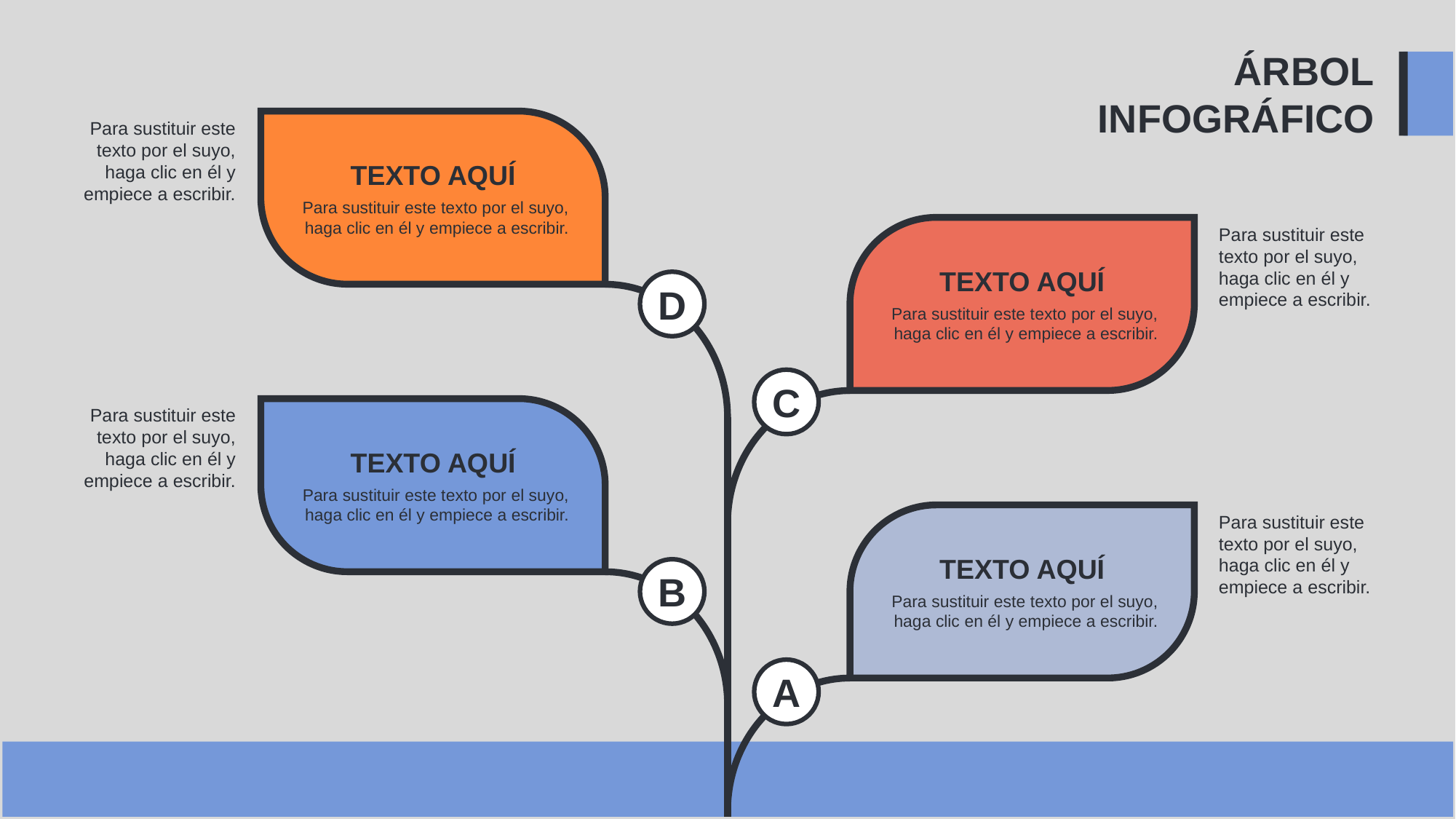

ÁRBOL
INFOGRÁFICO

Para sustituir este texto por el suyo, haga clic en él y empiece a escribir.

TEXTO AQUÍ
Para sustituir este texto por el suyo, haga clic en él y empiece a escribir.

Para sustituir este texto por el suyo, haga clic en él y empiece a escribir.

TEXTO AQUÍ
Para sustituir este texto por el suyo, haga clic en él y empiece a escribir.

D

C

Para sustituir este texto por el suyo, haga clic en él y empiece a escribir.

TEXTO AQUÍ
Para sustituir este texto por el suyo, haga clic en él y empiece a escribir.

Para sustituir este texto por el suyo, haga clic en él y empiece a escribir.

TEXTO AQUÍ
Para sustituir este texto por el suyo, haga clic en él y empiece a escribir.

B

A